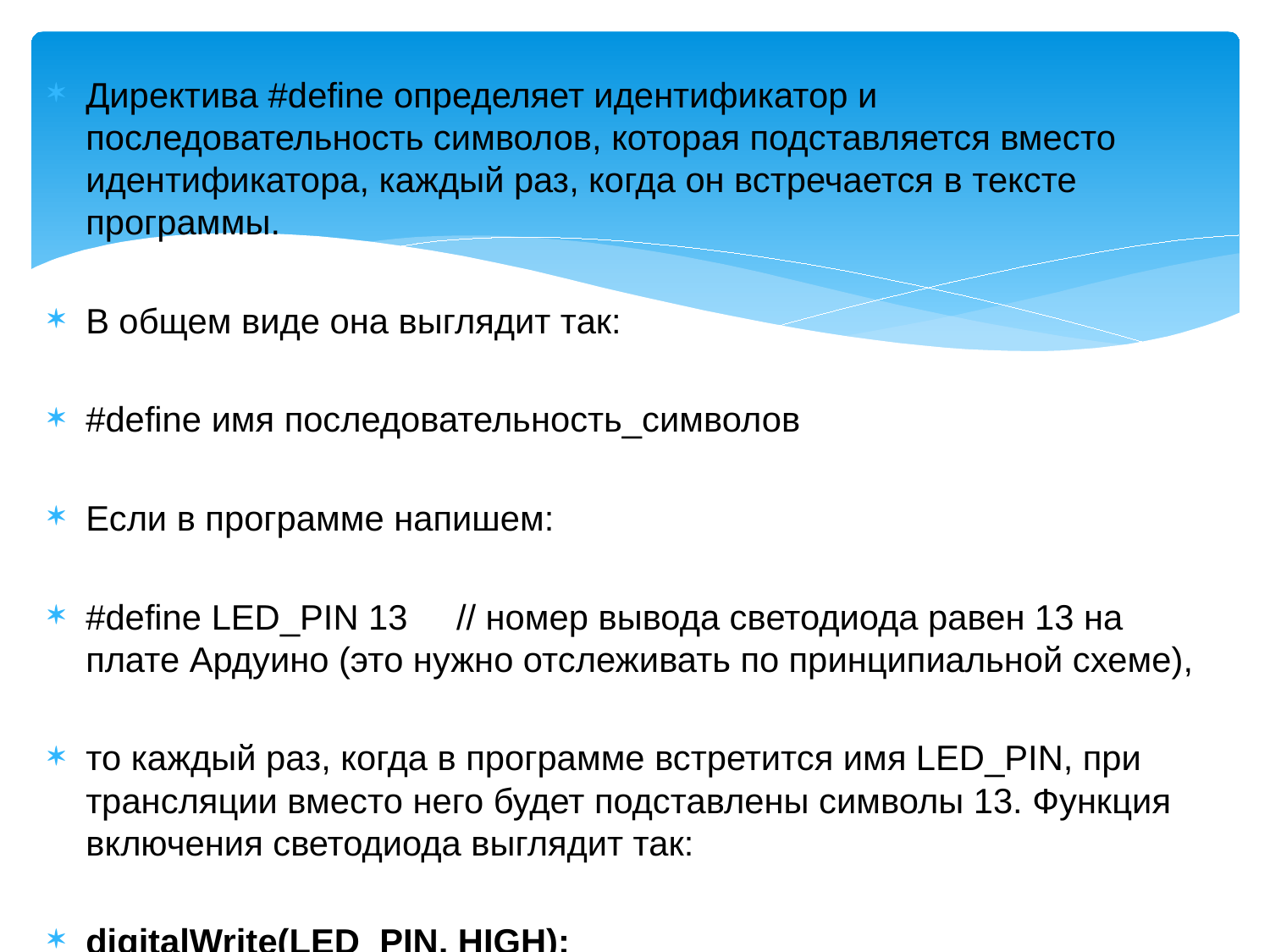

#
Директива #define определяет идентификатор и последовательность символов, которая подставляется вместо идентификатора, каждый раз, когда он встречается в тексте программы.

В общем виде она выглядит так:

#define имя последовательность_символов

Если в программе напишем:

#define LED_PIN 13     // номер вывода светодиода равен 13 на плате Ардуино (это нужно отслеживать по принципиальной схеме),

то каждый раз, когда в программе встретится имя LED_PIN, при трансляции вместо него будет подставлены символы 13. Функция включения светодиода выглядит так:

digitalWrite(LED_PIN, HIGH);